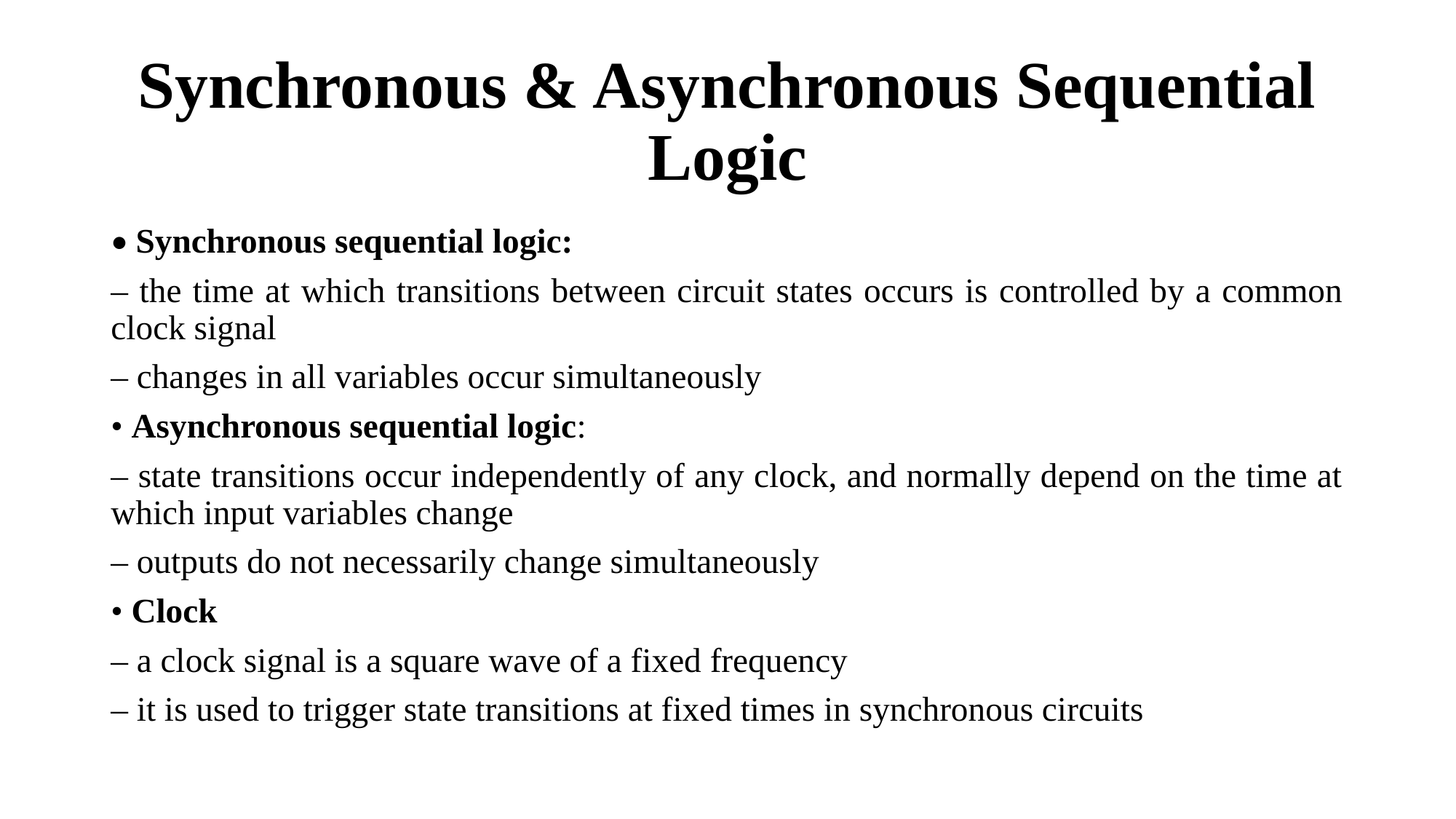

# Synchronous & Asynchronous Sequential Logic
• Synchronous sequential logic:
– the time at which transitions between circuit states occurs is controlled by a common clock signal
– changes in all variables occur simultaneously
• Asynchronous sequential logic:
– state transitions occur independently of any clock, and normally depend on the time at which input variables change
– outputs do not necessarily change simultaneously
• Clock
– a clock signal is a square wave of a fixed frequency
– it is used to trigger state transitions at fixed times in synchronous circuits